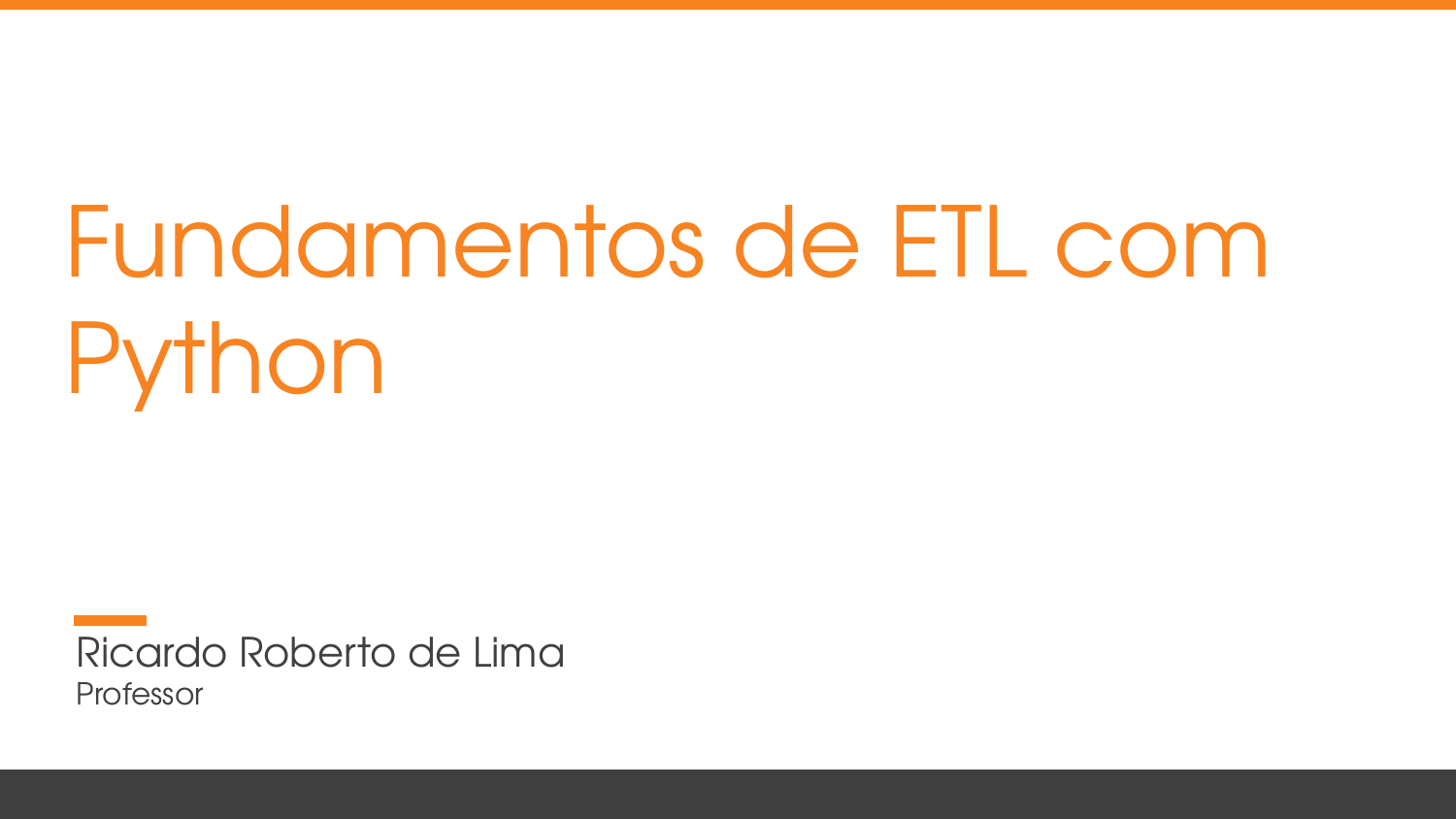

Fundamentos de ETL com Python

# Ricardo Roberto de Lima Professor